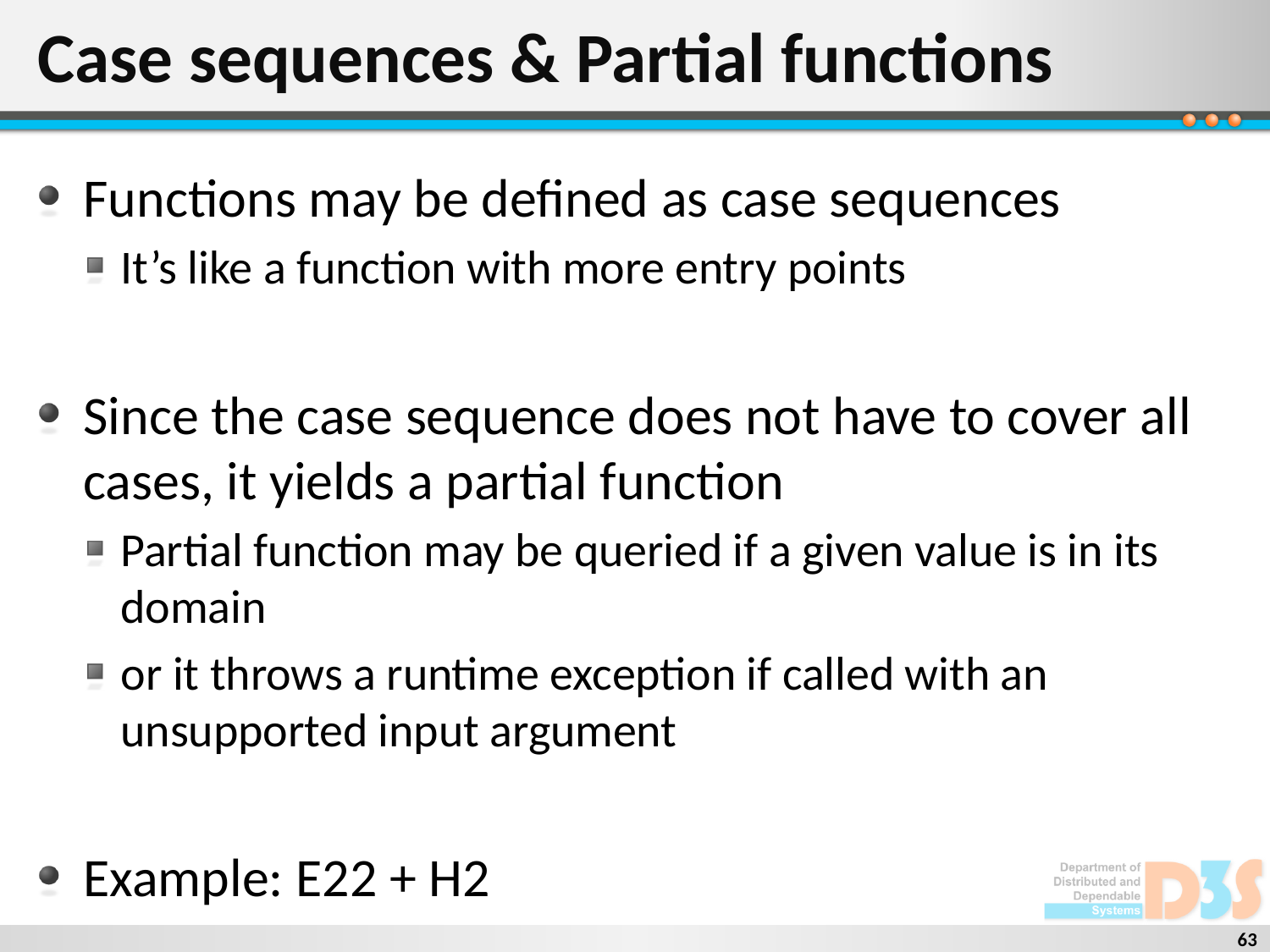

# Case sequences & Partial functions
Functions may be defined as case sequences
It’s like a function with more entry points

Since the case sequence does not have to cover all cases, it yields a partial function
Partial function may be queried if a given value is in its domain
or it throws a runtime exception if called with an unsupported input argument

Example: E22 + H2
63